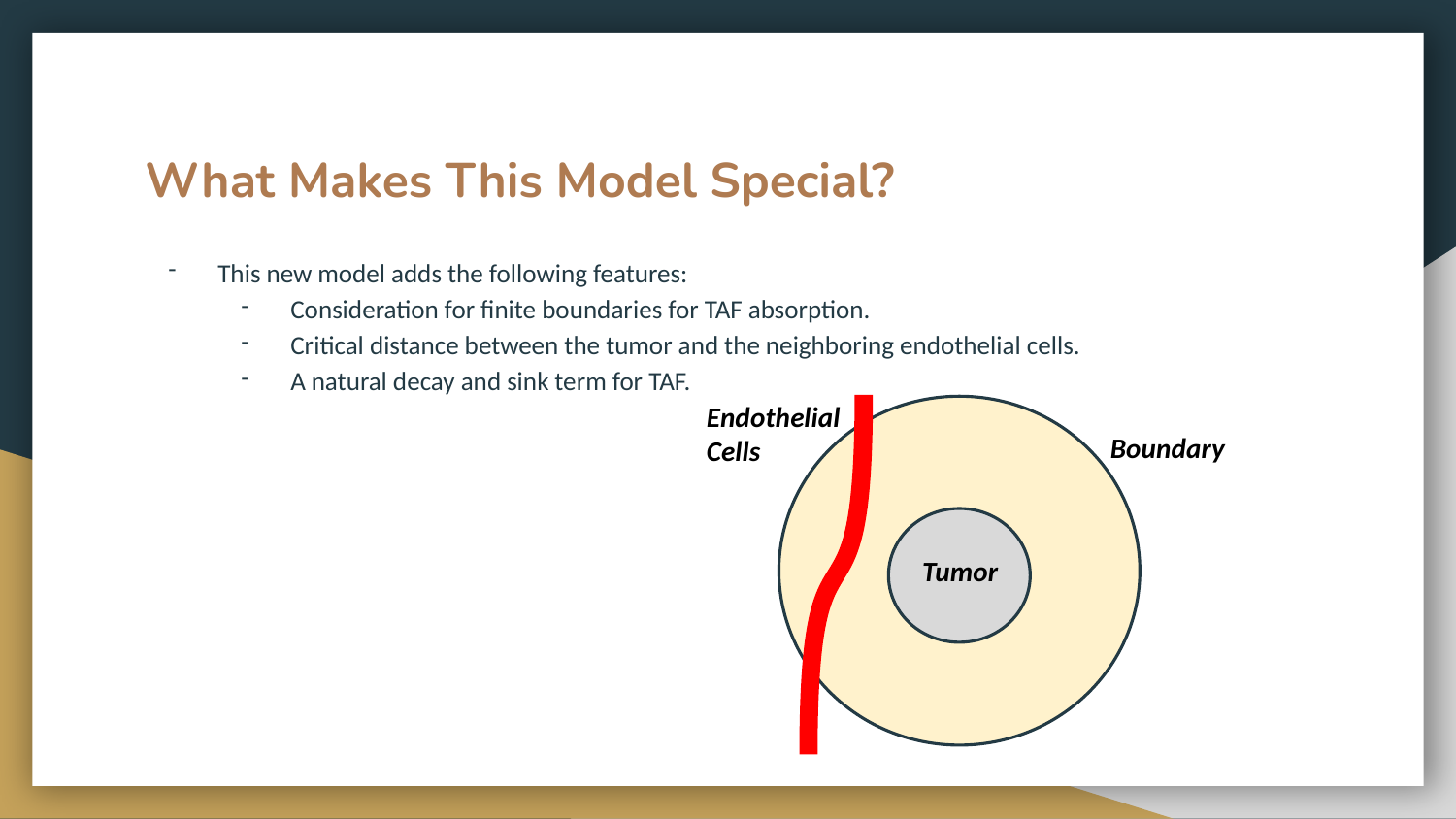

# What Makes This Model Special?
This new model adds the following features:
Consideration for finite boundaries for TAF absorption.
Critical distance between the tumor and the neighboring endothelial cells.
A natural decay and sink term for TAF.
Endothelial Cells

Boundary

Tumor